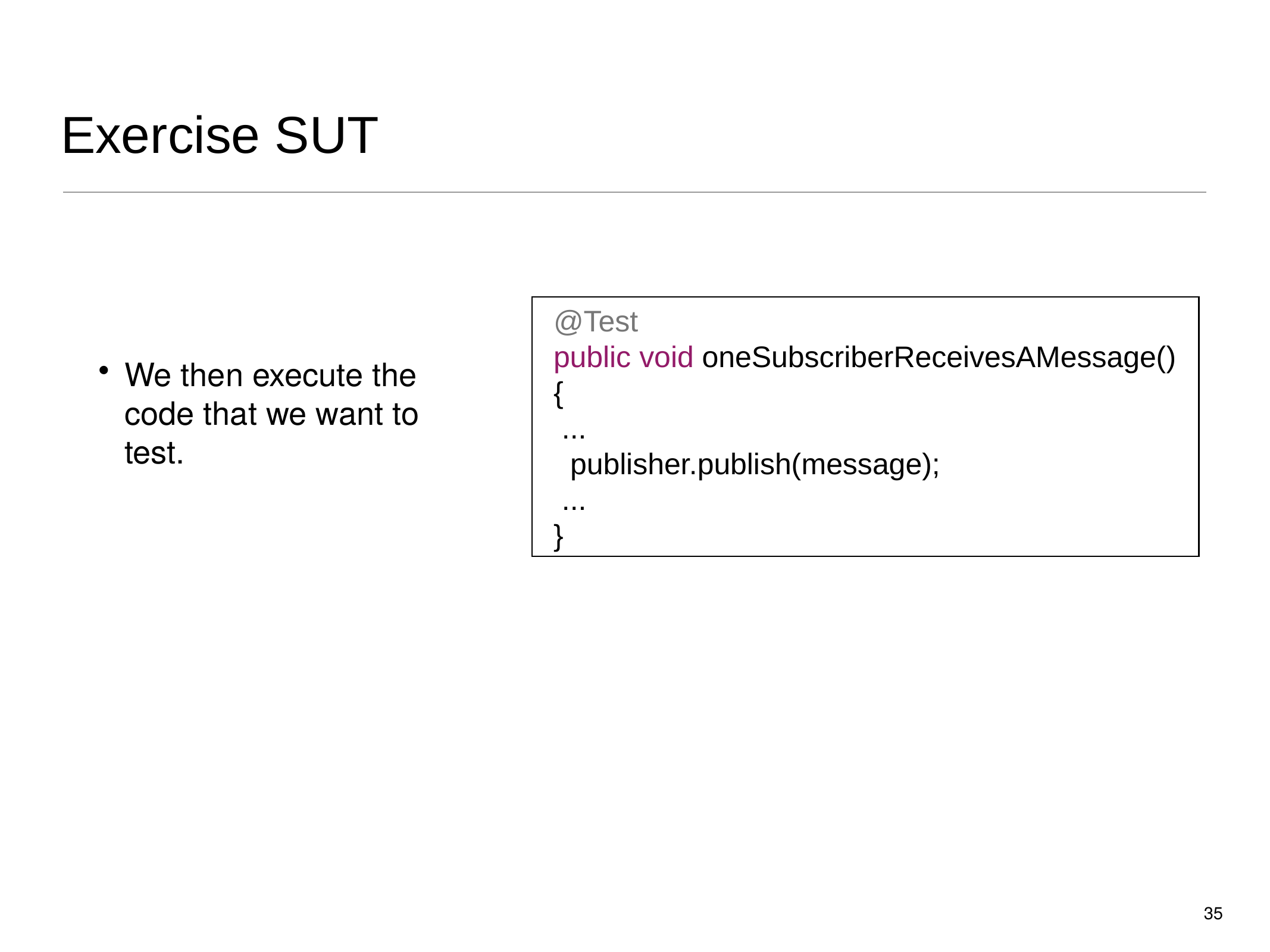

# Exercise SUT
  @Test
  public void oneSubscriberReceivesAMessage()
  {
   ...
    publisher.publish(message);
   ...
  }
We then execute the code that we want to test.
35